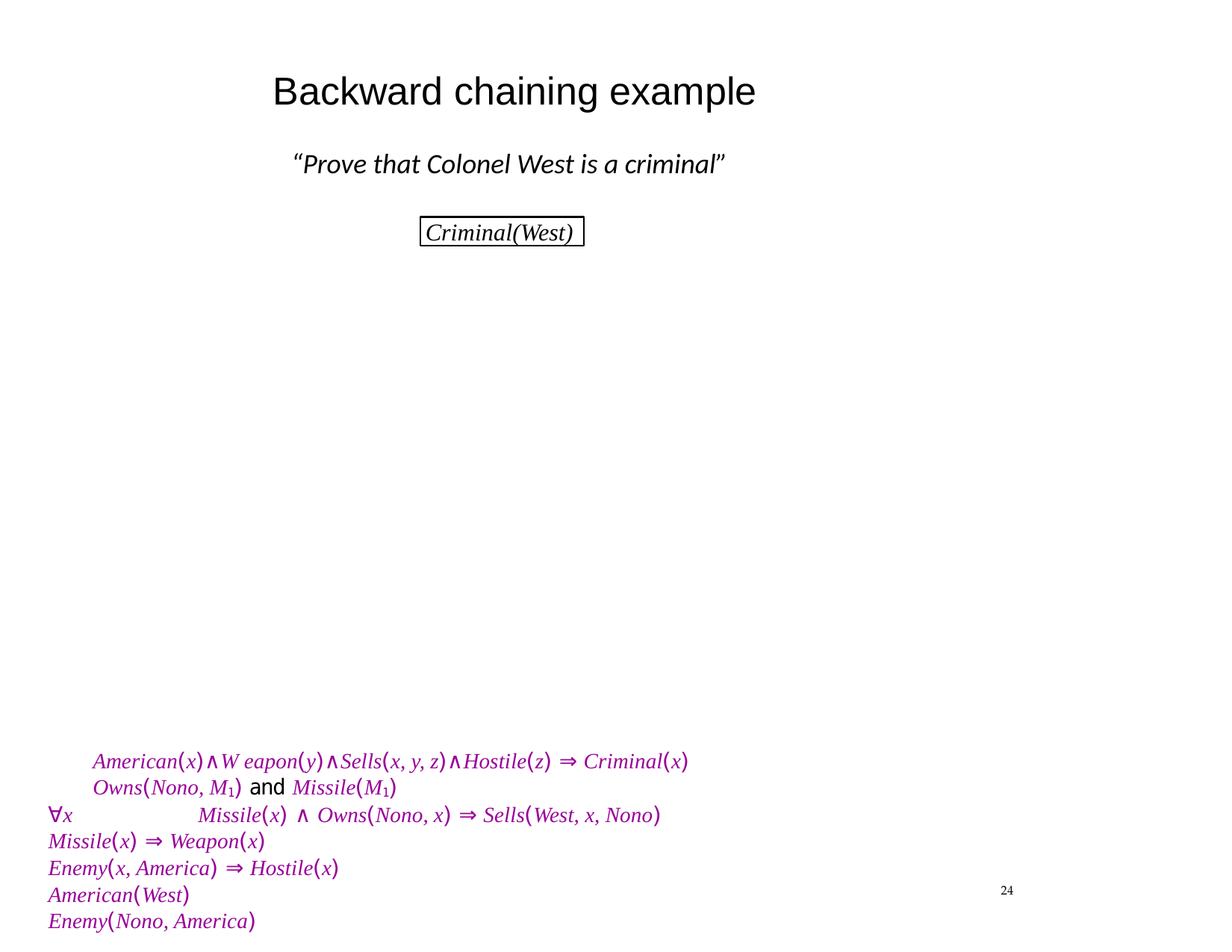

# Backward chaining example
“Prove that Colonel West is a criminal”
Criminal(West)
American(x)∧W eapon(y)∧Sells(x, y, z)∧Hostile(z) ⇒ Criminal(x)
	Owns(Nono, M1) and Missile(M1)
∀x	Missile(x) ∧ Owns(Nono, x) ⇒ Sells(West, x, Nono)
Missile(x) ⇒ Weapon(x)
Enemy(x, America) ⇒ Hostile(x)
American(West)
Enemy(Nono, America)
24